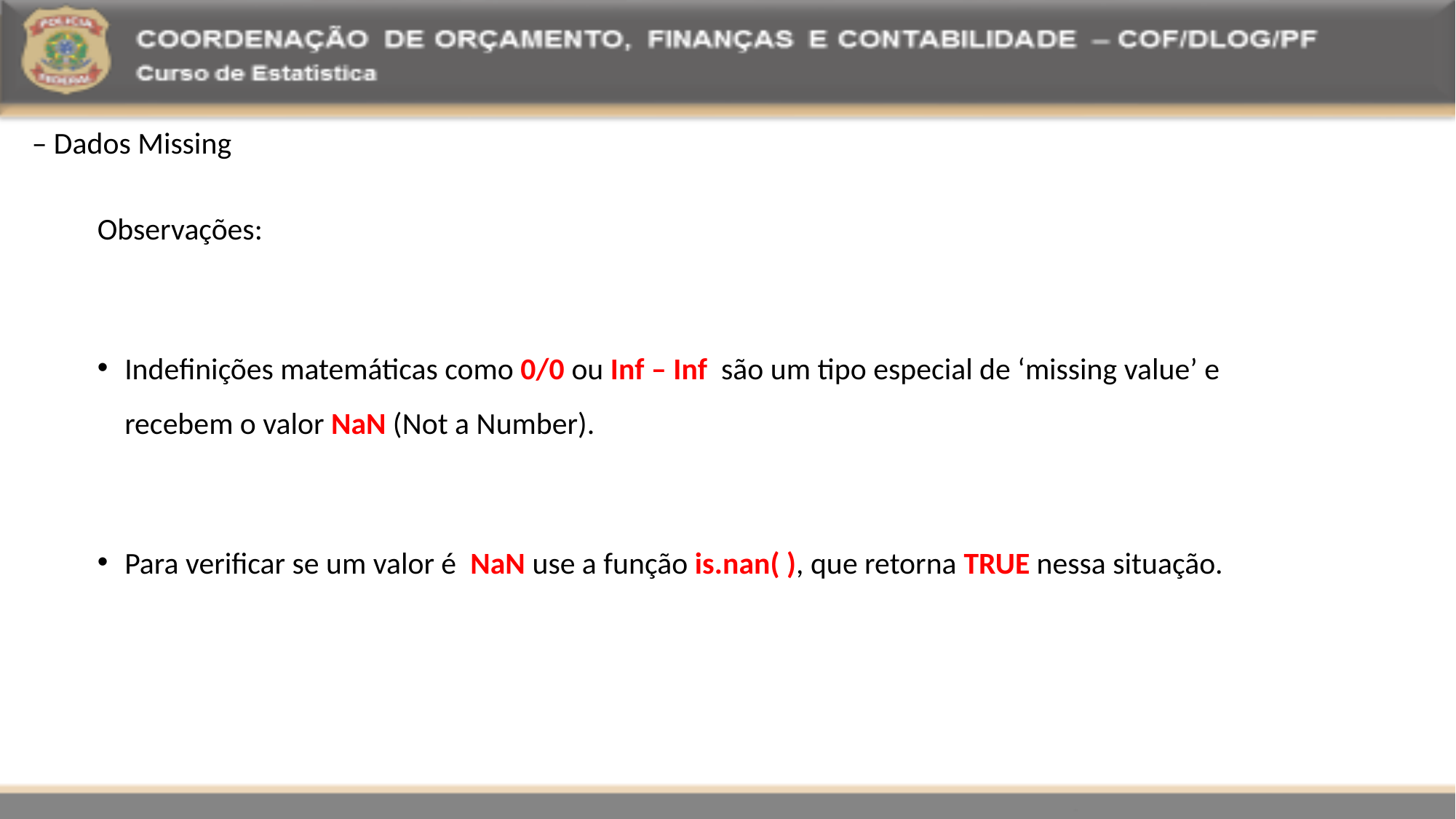

# – Dados Missing
Observações:

Indefinições matemáticas como 0/0 ou Inf – Inf  são um tipo especial de ‘missing value’ e recebem o valor NaN (Not a Number).

Para verificar se um valor é  NaN use a função is.nan( ), que retorna TRUE nessa situação.